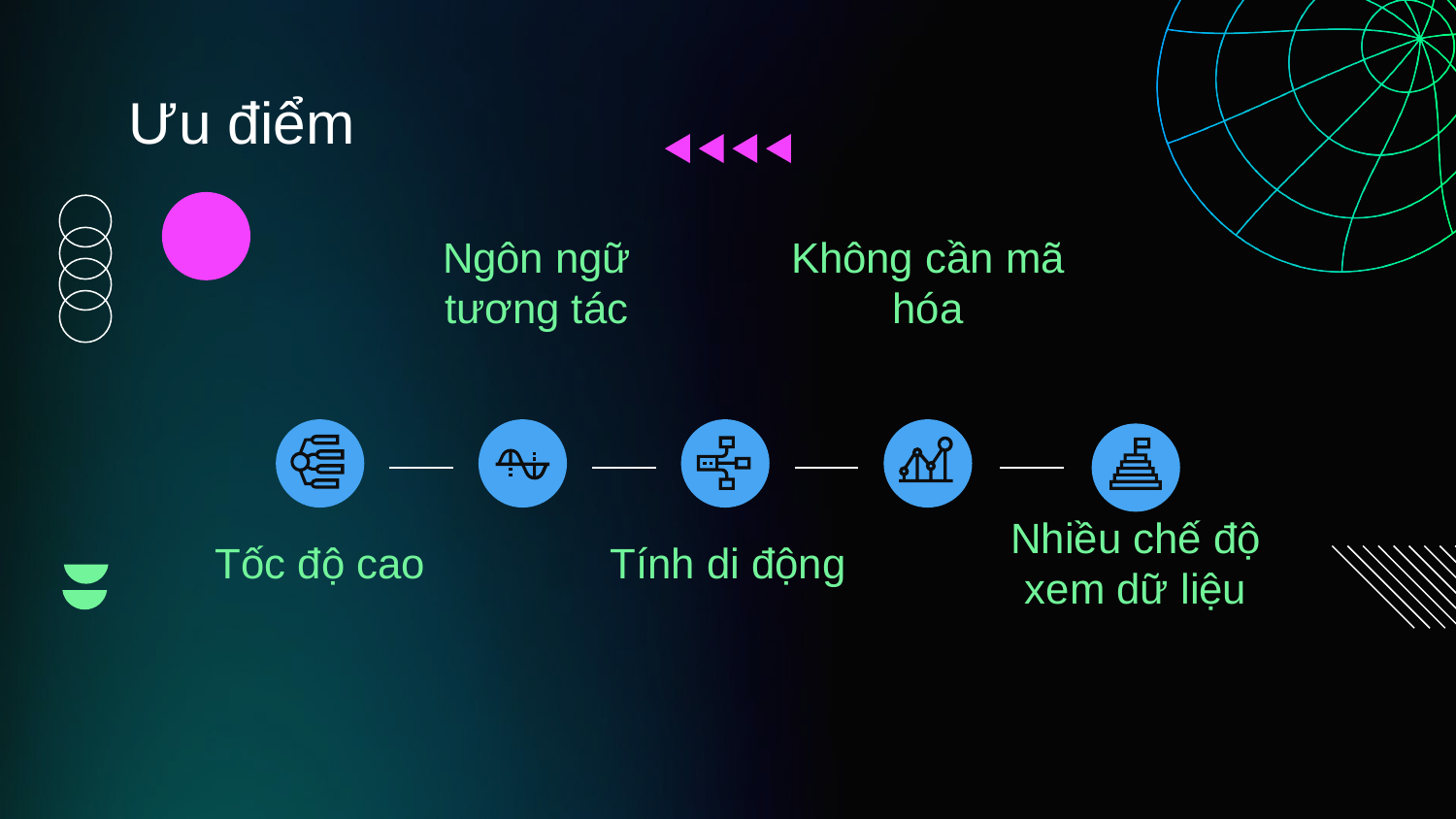

# Ưu điểm

Ngôn ngữ tương tác
Không cần mã hóa

Tốc độ cao
Tính di động
Nhiều chế độ xem dữ liệu